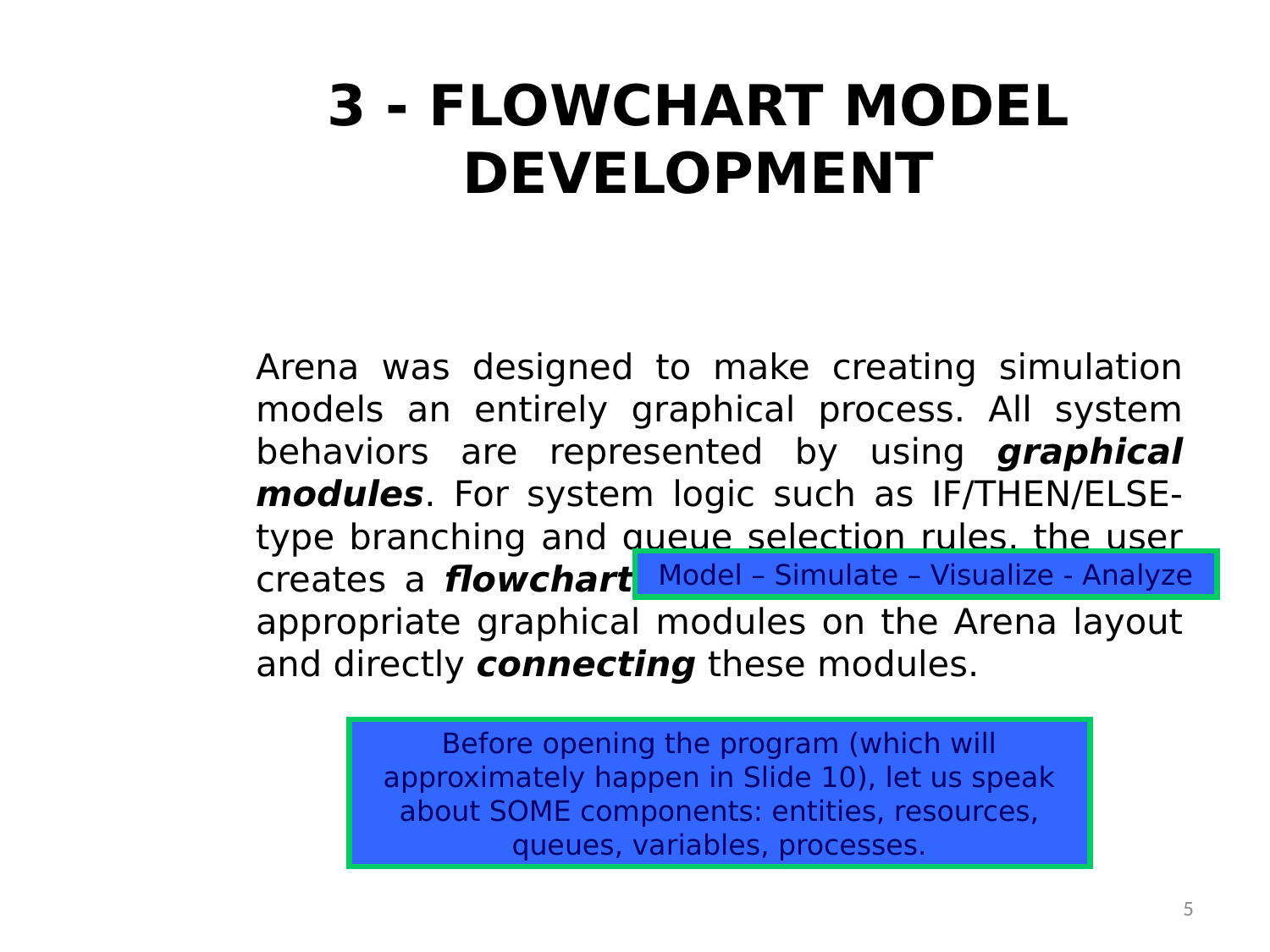

3 - FLOWCHART MODEL DEVELOPMENT
Arena was designed to make creating simulation models an entirely graphical process. All system behaviors are represented by using graphical modules. For system logic such as IF/THEN/ELSE-type branching and queue selection rules, the user creates a flowchart of his system by placing the appropriate graphical modules on the Arena layout and directly connecting these modules.

Model – Simulate – Visualize - Analyze
Before opening the program (which will approximately happen in Slide 10), let us speak about SOME components: entities, resources, queues, variables, processes.
5